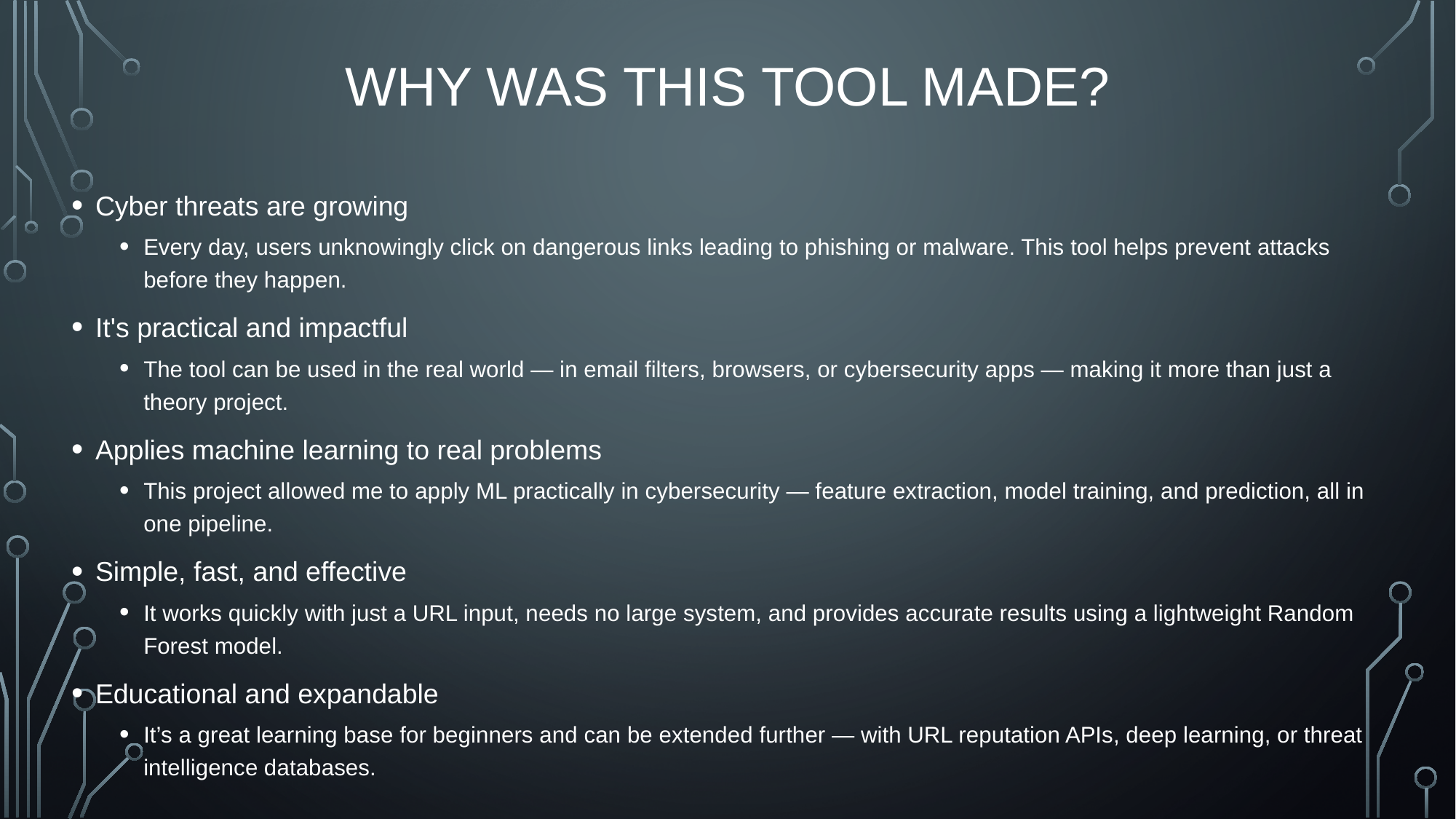

# Why was this tool made?
Cyber threats are growing
Every day, users unknowingly click on dangerous links leading to phishing or malware. This tool helps prevent attacks before they happen.
It's practical and impactful
The tool can be used in the real world — in email filters, browsers, or cybersecurity apps — making it more than just a theory project.
Applies machine learning to real problems
This project allowed me to apply ML practically in cybersecurity — feature extraction, model training, and prediction, all in one pipeline.
Simple, fast, and effective
It works quickly with just a URL input, needs no large system, and provides accurate results using a lightweight Random Forest model.
Educational and expandable
It’s a great learning base for beginners and can be extended further — with URL reputation APIs, deep learning, or threat intelligence databases.